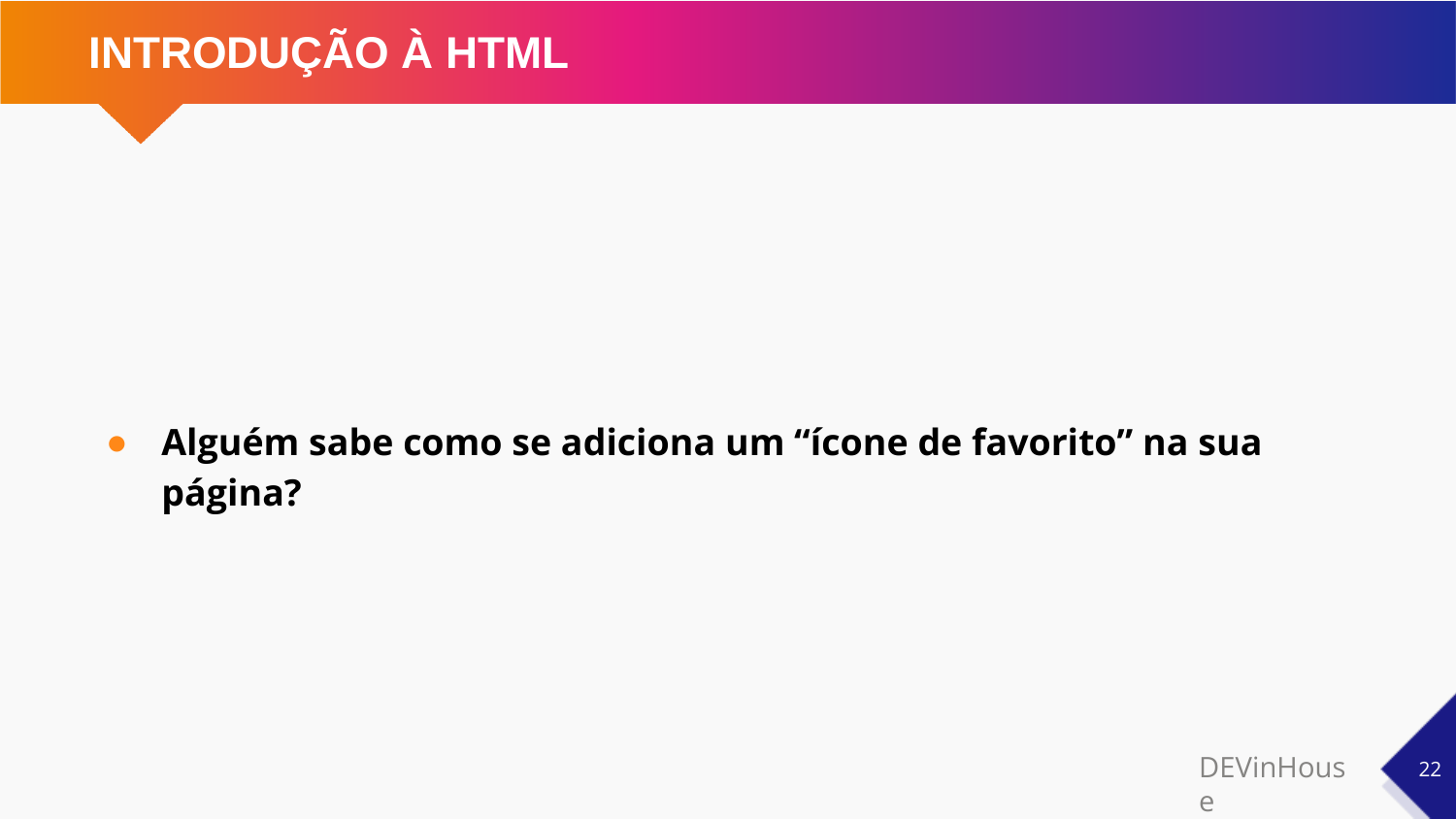

# INTRODUÇÃO À HTML
Alguém sabe como se adiciona um “ícone de favorito” na sua página?
22